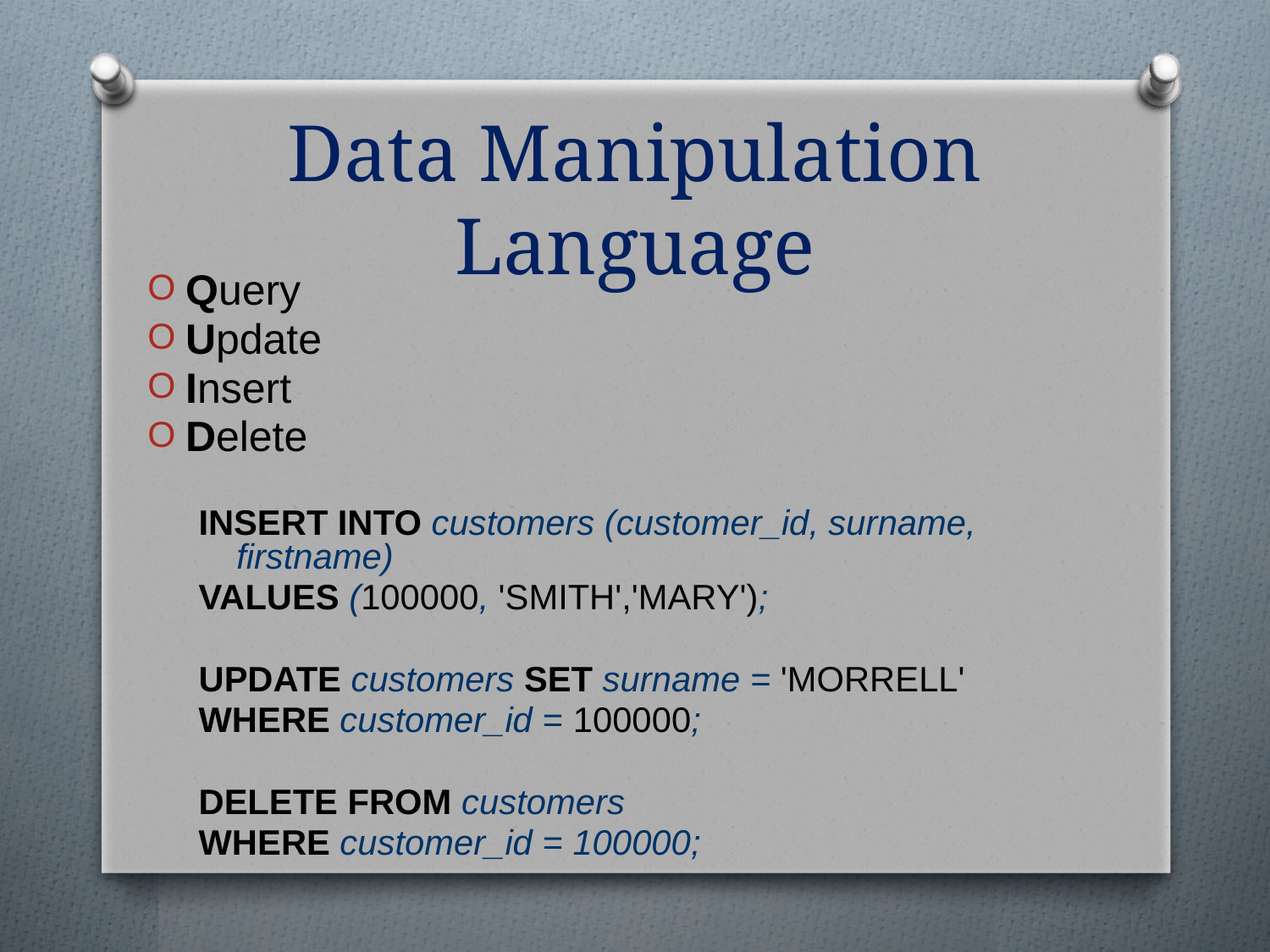

# Data Manipulation Language
Query
Update
Insert
Delete

INSERT INTO customers (customer_id, surname, firstname)
VALUES (100000, 'SMITH','MARY');

UPDATE customers SET surname = 'MORRELL'
WHERE customer_id = 100000;

DELETE FROM customers
WHERE customer_id = 100000;